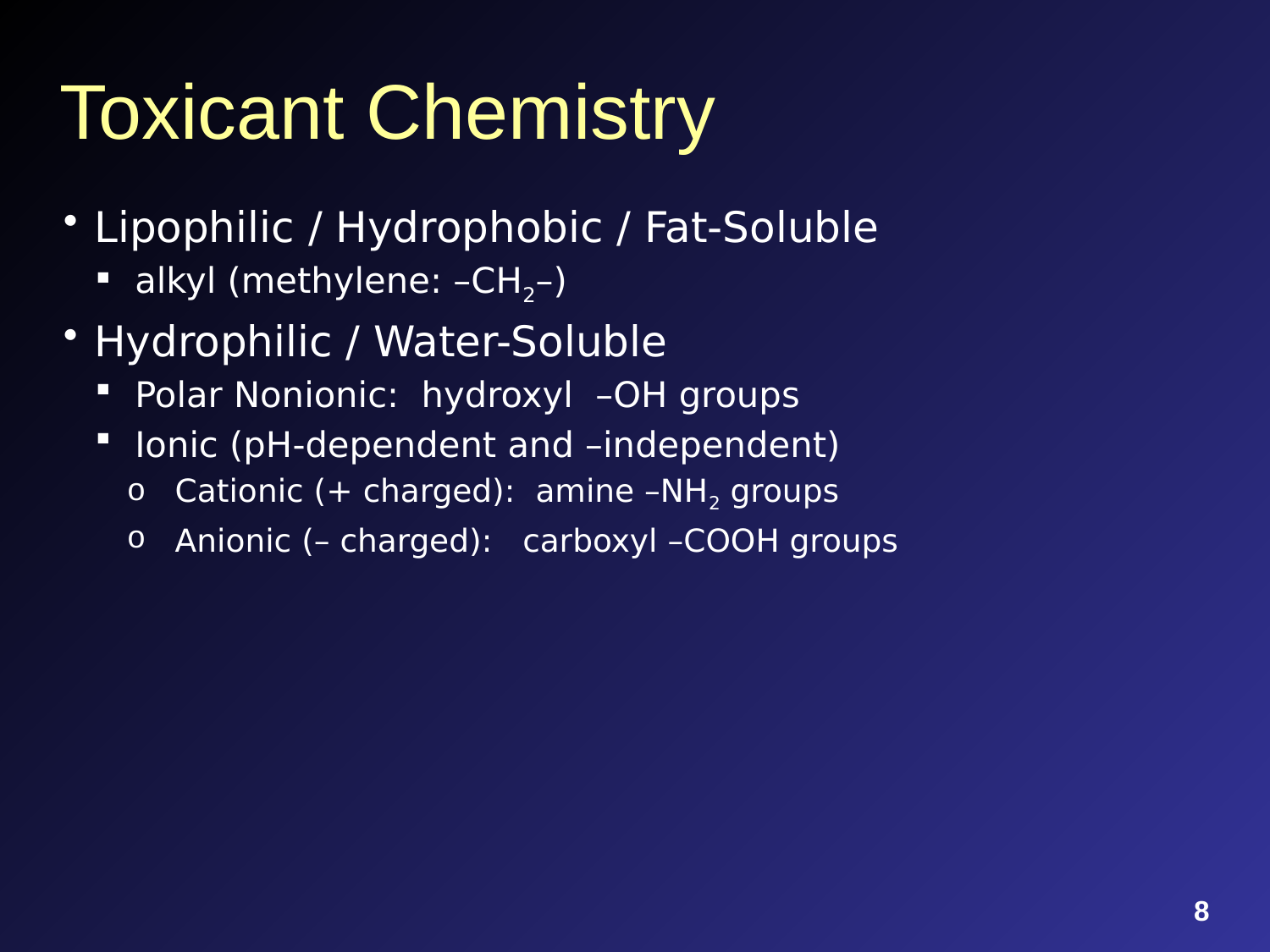

# Toxicant Chemistry
Lipophilic / Hydrophobic / Fat-Soluble
alkyl (methylene: –CH2–)
Hydrophilic / Water-Soluble
Polar Nonionic:  hydroxyl  –OH groups
Ionic (pH-dependent and –independent)
Cationic (+ charged):  amine –NH2 groups
Anionic (– charged):   carboxyl –COOH groups

8